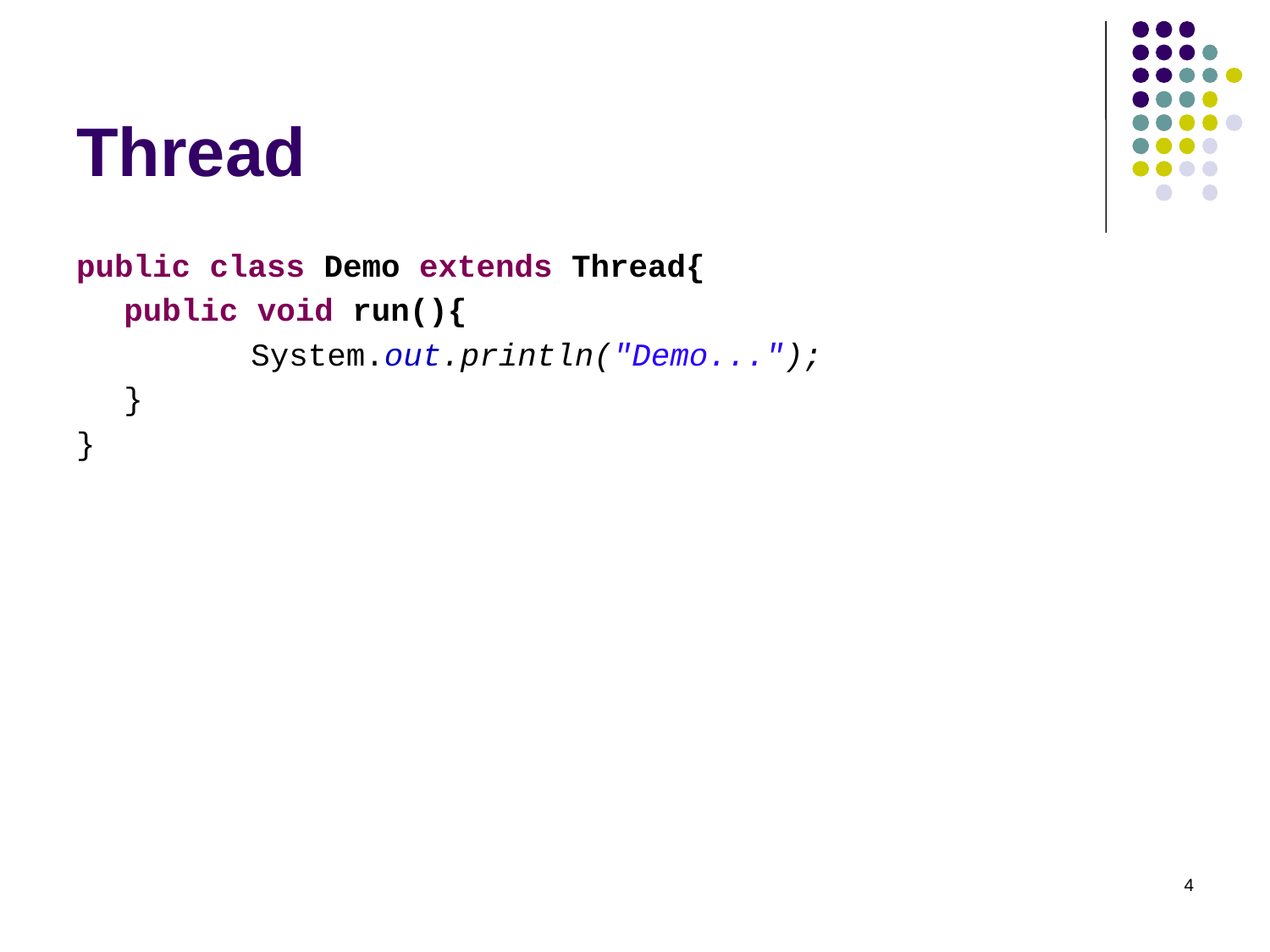

# Thread
public class Demo extends Thread{
	public void run(){
		System.out.println("Demo...");
	}
}

4